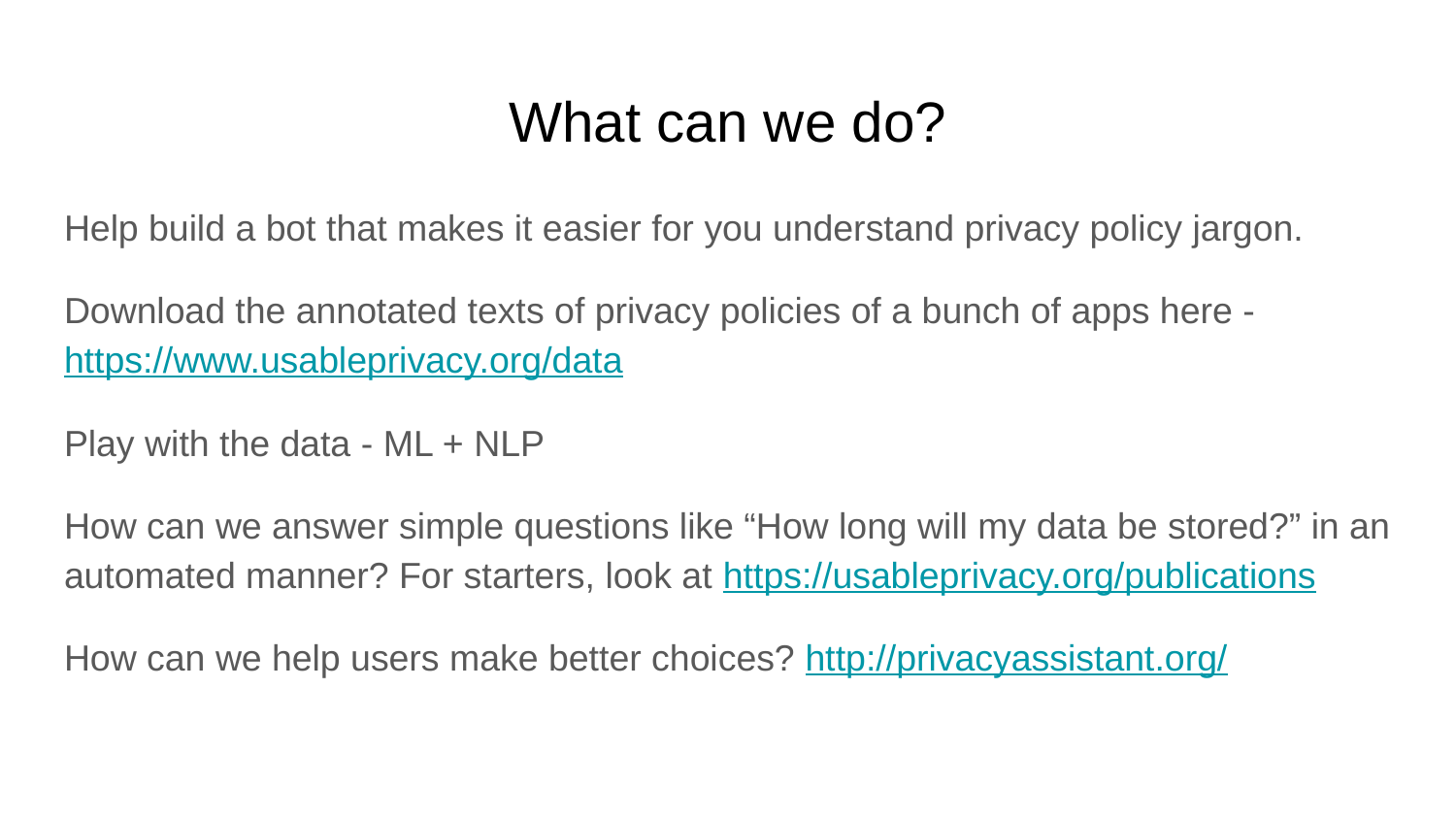

# What can we do?
Help build a bot that makes it easier for you understand privacy policy jargon.
Download the annotated texts of privacy policies of a bunch of apps here - https://www.usableprivacy.org/data
Play with the data - ML + NLP
How can we answer simple questions like “How long will my data be stored?” in an automated manner? For starters, look at https://usableprivacy.org/publications
How can we help users make better choices? http://privacyassistant.org/